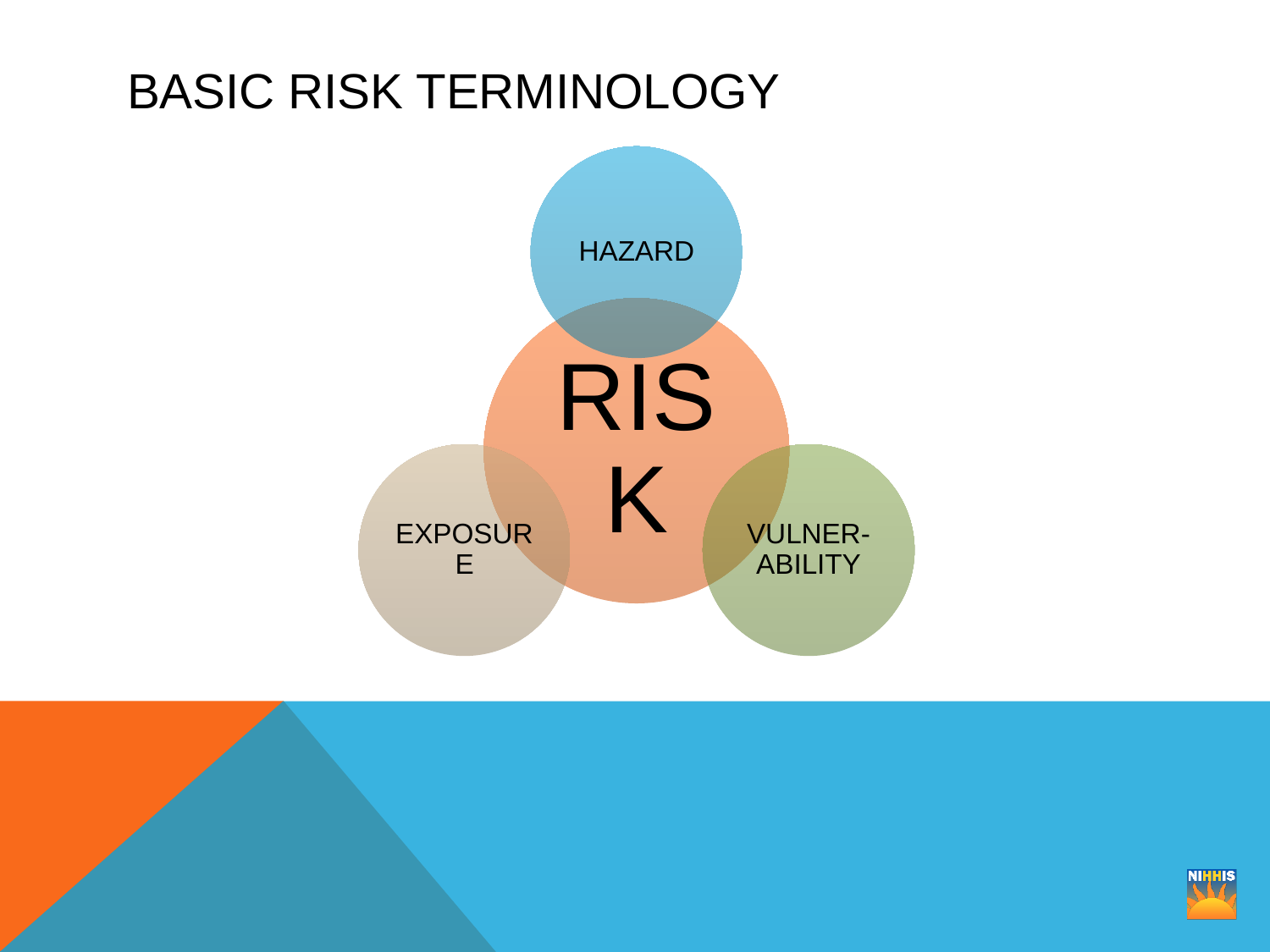

# Basic Risk Terminology
RISK
HAZARD
VULNER-ABILITY
EXPOSURE